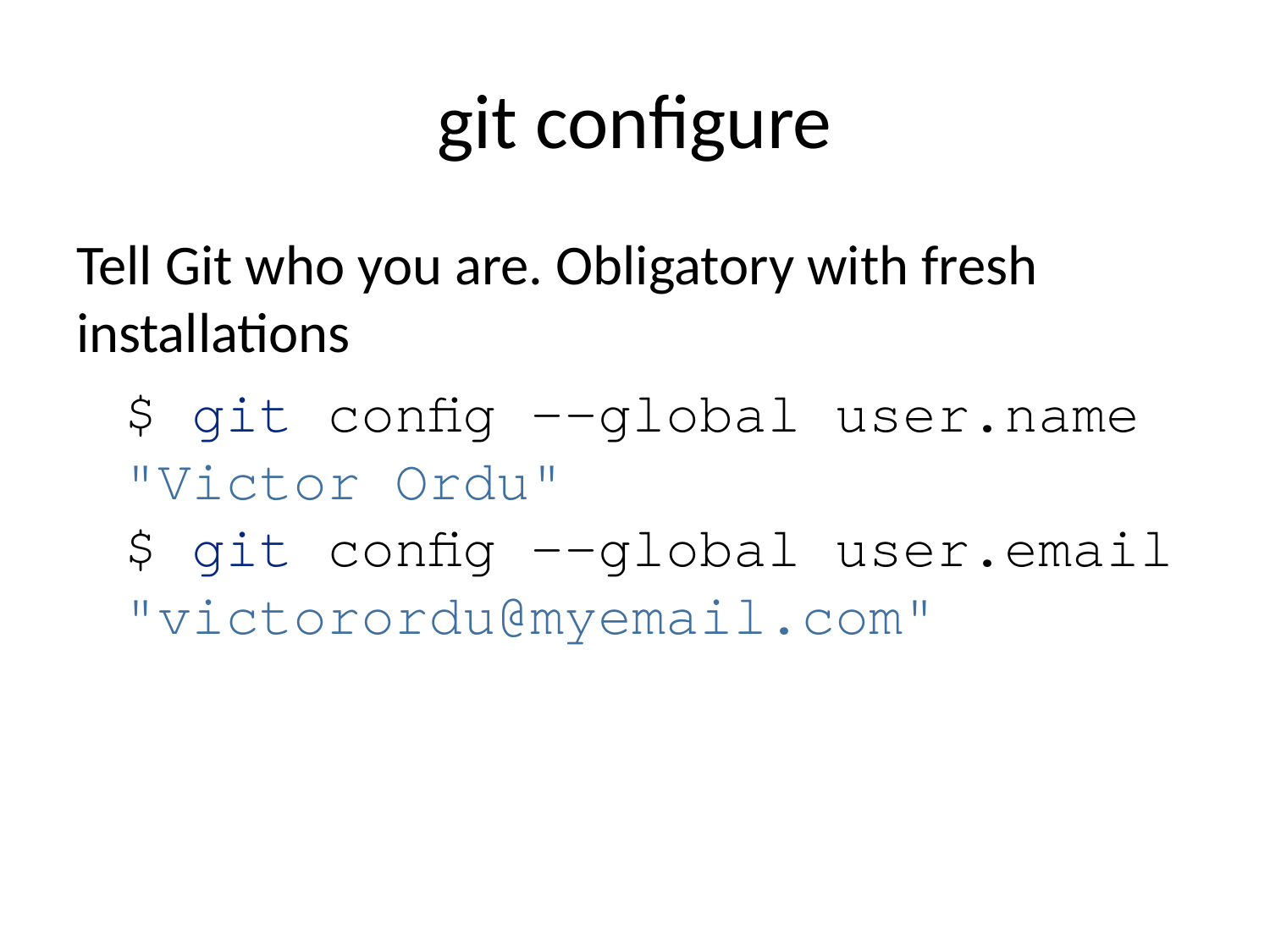

# git configure
Tell Git who you are. Obligatory with fresh installations
$ git config --global user.name "Victor Ordu"
$ git config --global user.email "victorordu@myemail.com"